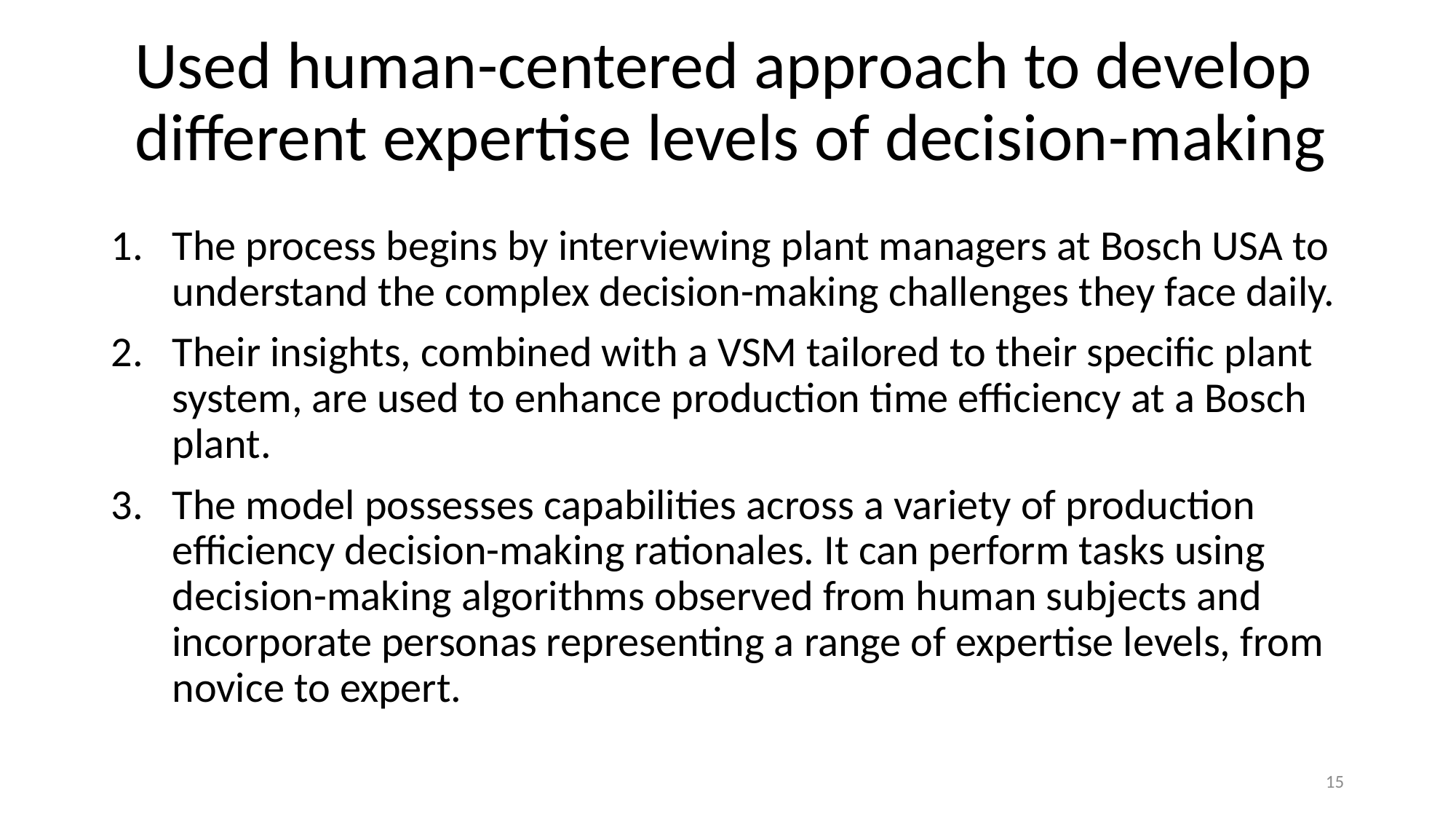

# Used human-centered approach to develop different expertise levels of decision-making
The process begins by interviewing plant managers at Bosch USA to understand the complex decision-making challenges they face daily.
Their insights, combined with a VSM tailored to their specific plant system, are used to enhance production time efficiency at a Bosch plant.
The model possesses capabilities across a variety of production efficiency decision-making rationales. It can perform tasks using decision-making algorithms observed from human subjects and incorporate personas representing a range of expertise levels, from novice to expert.
15